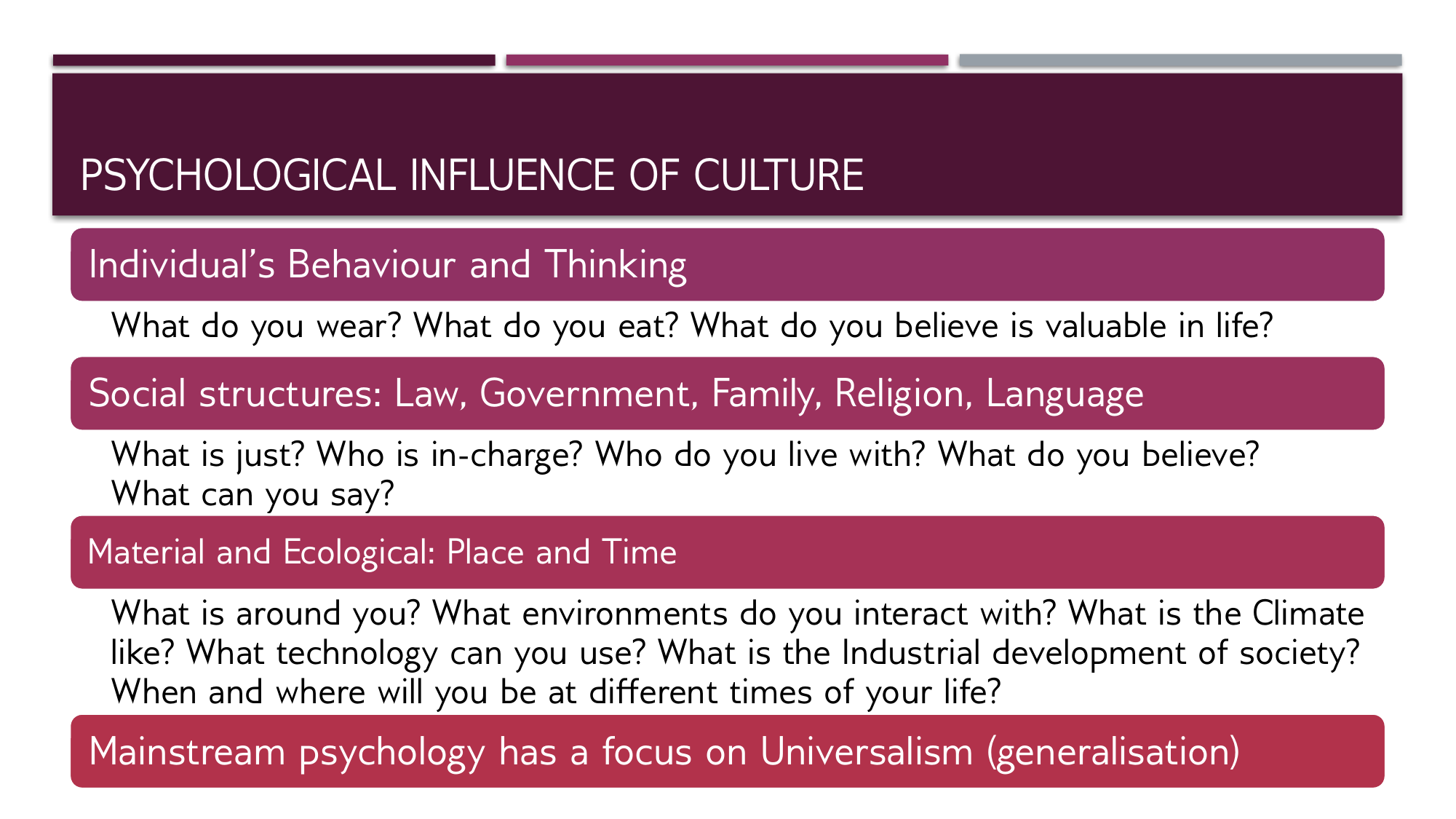

# Psychological Influence of Culture
Individual’s Behaviour and Thinking
What do you wear? What do you eat? What do you believe is valuable in life?
Social structures: Law, Government, Family, Religion, Language
What is just? Who is in-charge? Who do you live with? What do you believe?
What can you say?
Material and Ecological: Place and Time
What is around you? What environments do you interact with? What is the Climate like? What technology can you use? What is the Industrial development of society? When and where will you be at different times of your life?
Mainstream psychology has a focus on Universalism (generalisation)